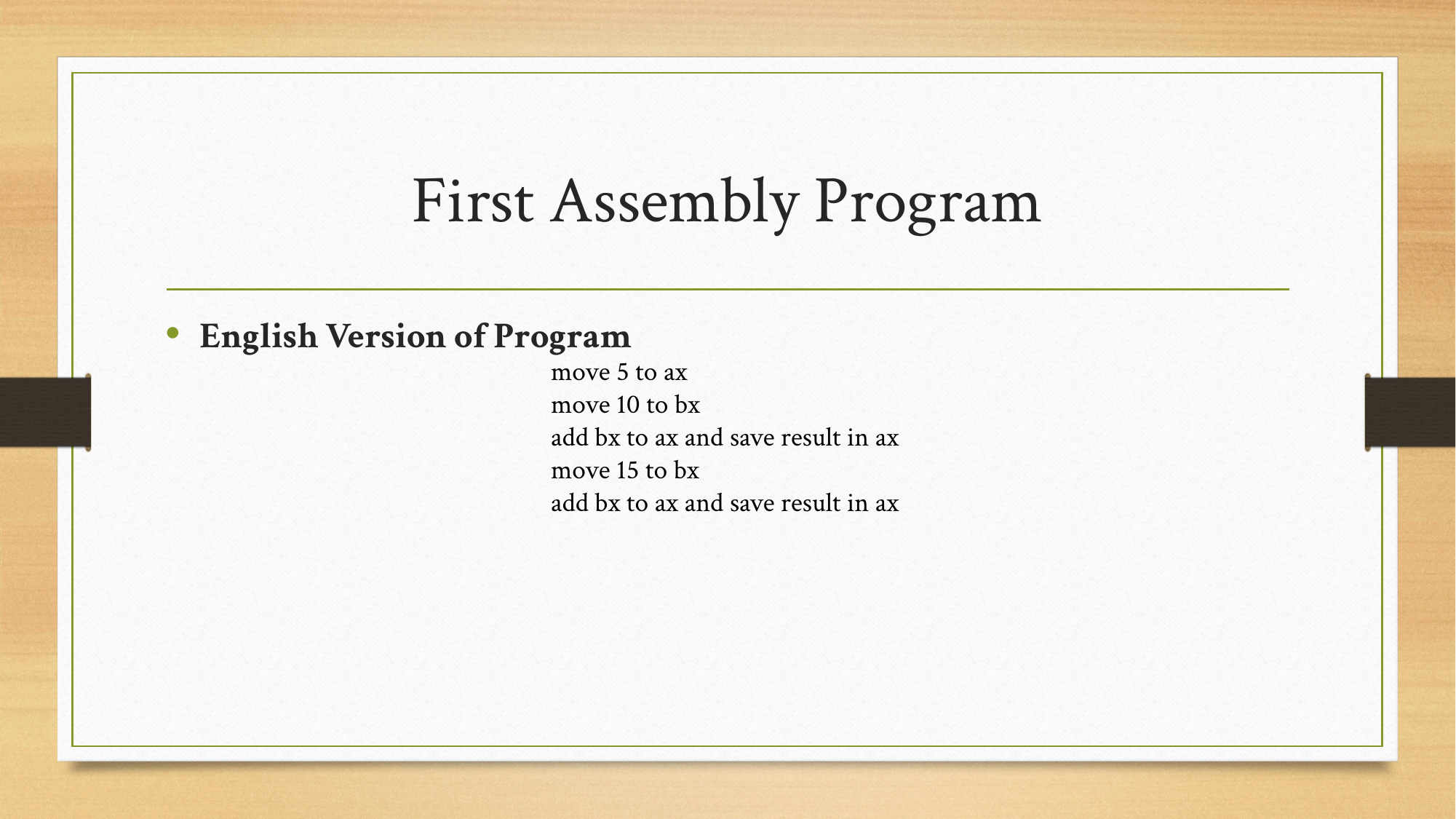

# First Assembly Program
English Version of Program

move 5 to ax
move 10 to bx
add bx to ax and save result in ax
move 15 to bx
add bx to ax and save result in ax